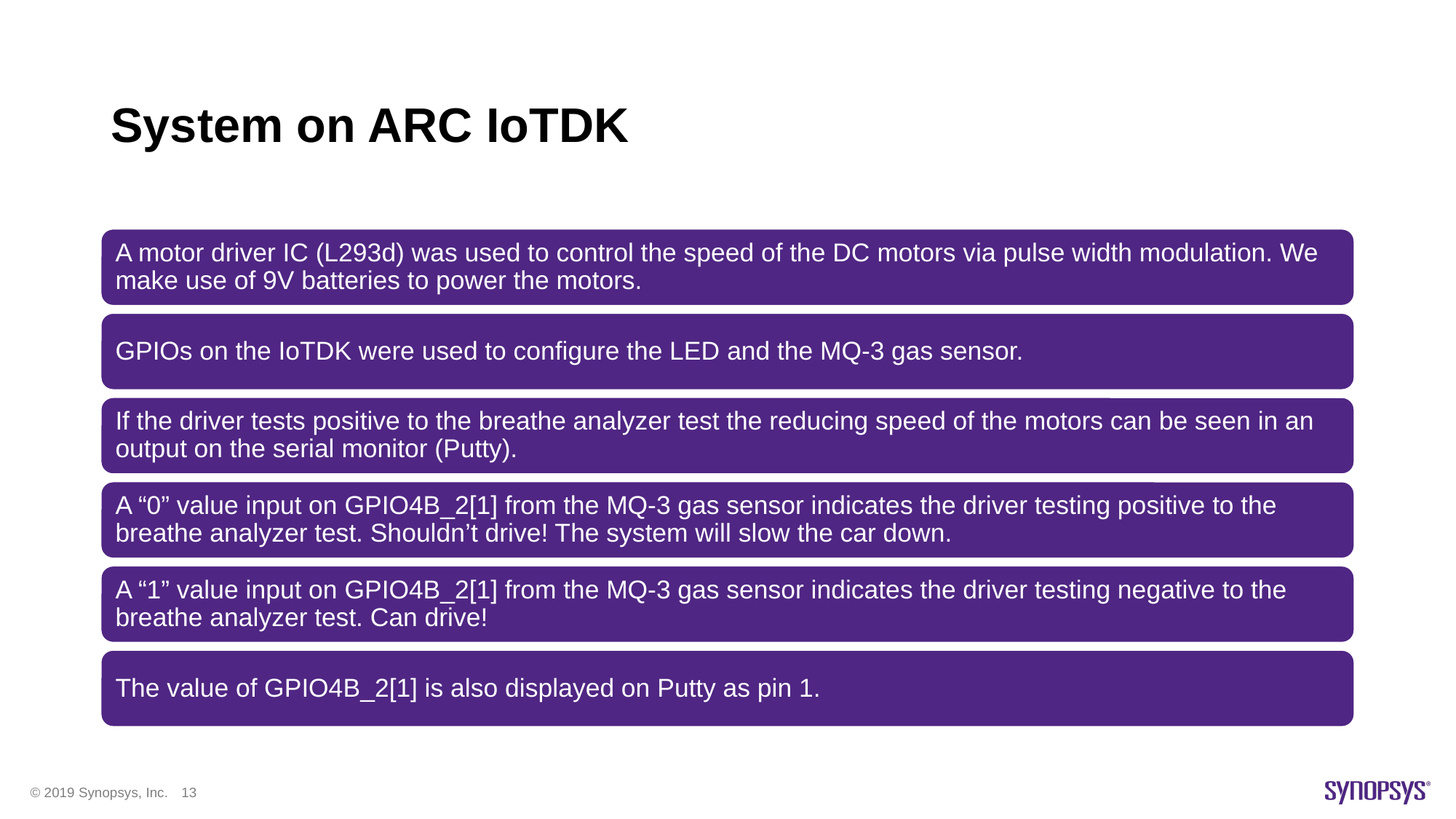

# System on ARC IoTDK
A motor driver IC (L293d) was used to control the speed of the DC motors via pulse width modulation. We make use of 9V batteries to power the motors.
GPIOs on the IoTDK were used to configure the LED and the MQ-3 gas sensor.
If the driver tests positive to the breathe analyzer test the reducing speed of the motors can be seen in an output on the serial monitor (Putty).
A “0” value input on GPIO4B_2[1] from the MQ-3 gas sensor indicates the driver testing positive to the breathe analyzer test. Shouldn’t drive! The system will slow the car down.
A “1” value input on GPIO4B_2[1] from the MQ-3 gas sensor indicates the driver testing negative to the breathe analyzer test. Can drive!
The value of GPIO4B_2[1] is also displayed on Putty as pin 1.